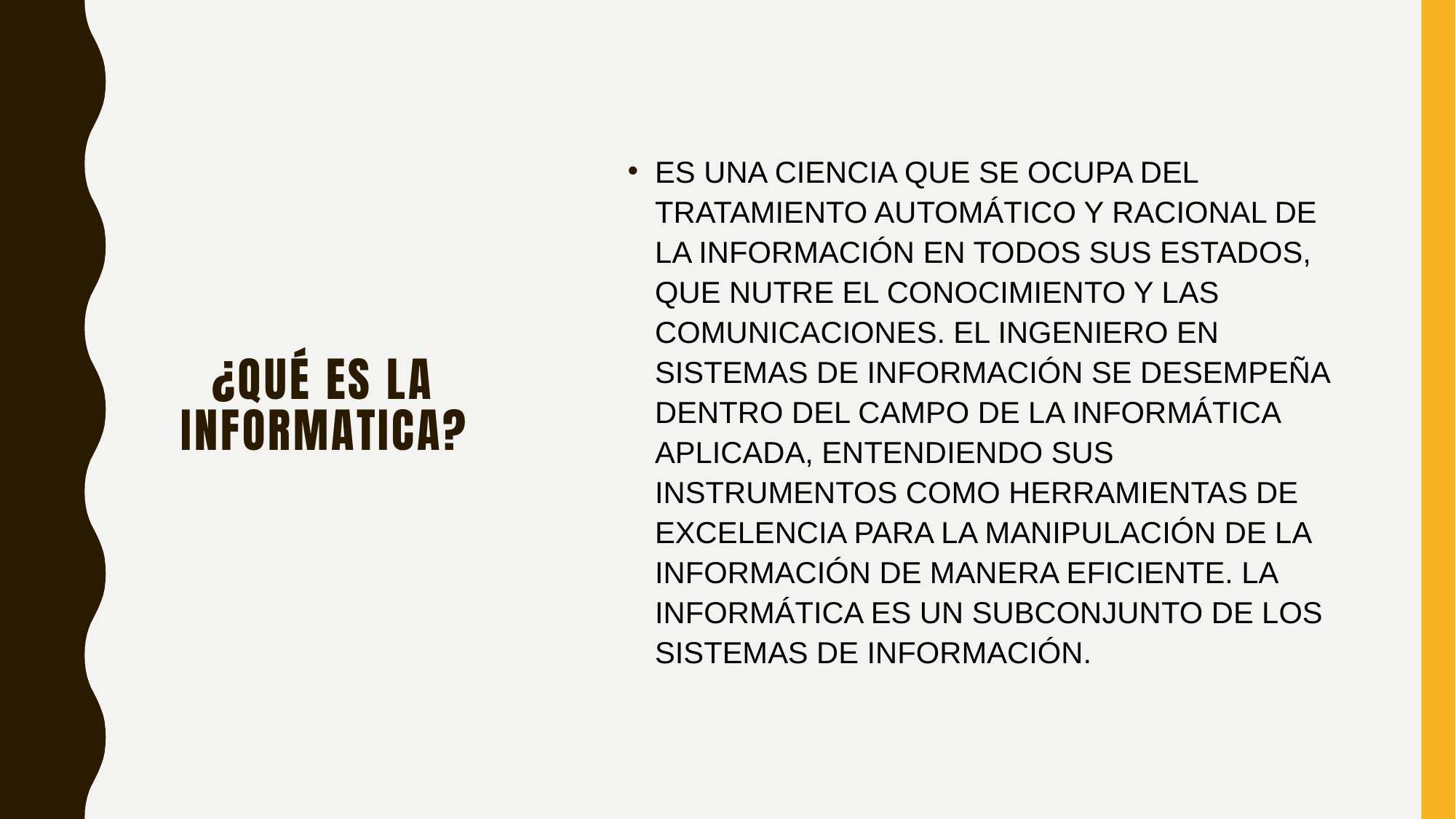

# ¿QUÉ ES LA INFORMATICA?
ES UNA CIENCIA QUE SE OCUPA DEL TRATAMIENTO AUTOMÁTICO Y RACIONAL DE LA INFORMACIÓN EN TODOS SUS ESTADOS, QUE NUTRE EL CONOCIMIENTO Y LAS COMUNICACIONES. EL INGENIERO EN SISTEMAS DE INFORMACIÓN SE DESEMPEÑA DENTRO DEL CAMPO DE LA INFORMÁTICA APLICADA, ENTENDIENDO SUS INSTRUMENTOS COMO HERRAMIENTAS DE EXCELENCIA PARA LA MANIPULACIÓN DE LA INFORMACIÓN DE MANERA EFICIENTE. LA INFORMÁTICA ES UN SUBCONJUNTO DE LOS SISTEMAS DE INFORMACIÓN.